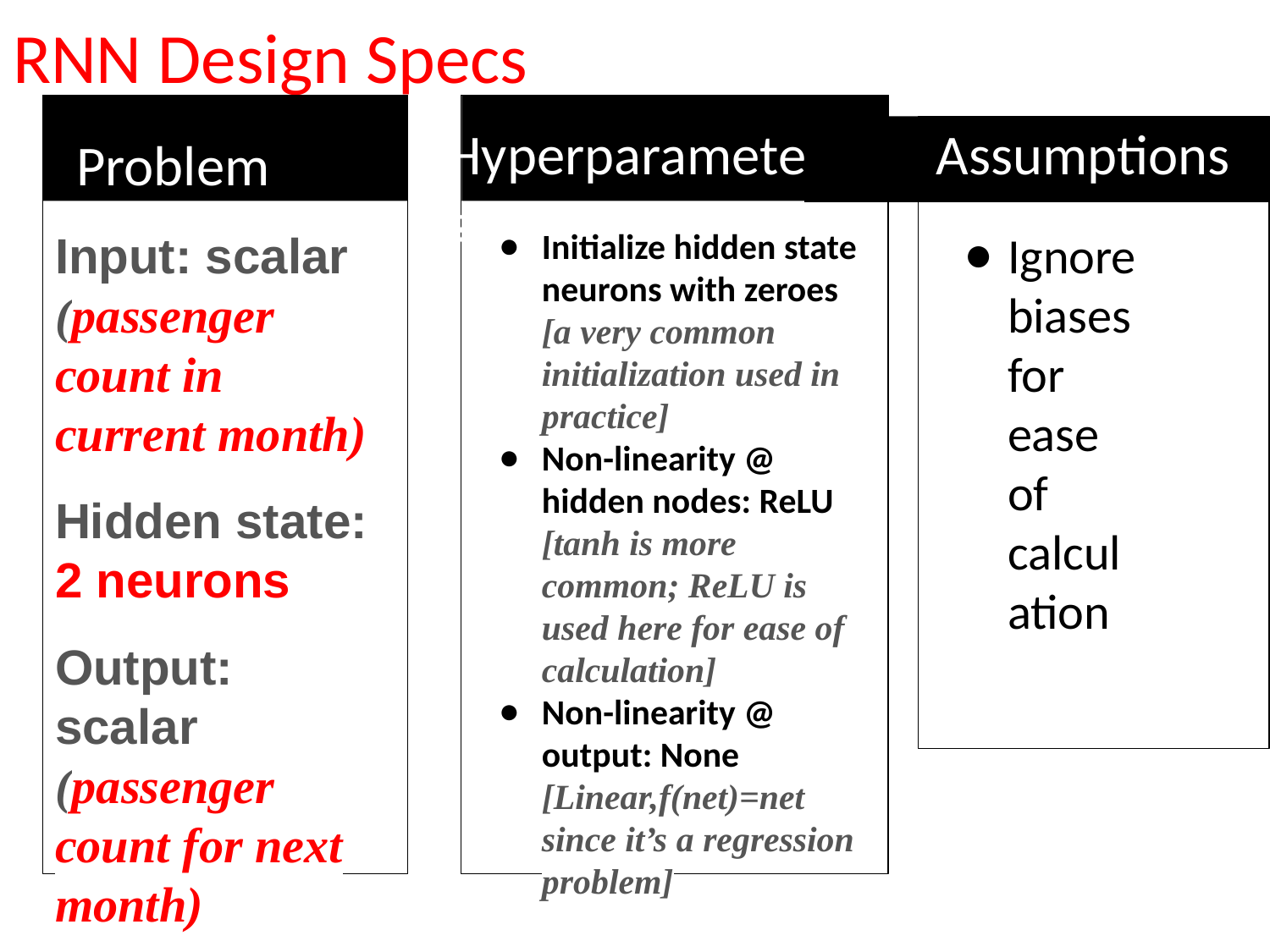

# RNN Design Specs

Hyperparameters
Assumptions
Problem
statement

Input: scalar (passenger count in current month)
Hidden state: 2 neurons
Output: scalar (passenger count for next month)
Initialize hidden state neurons with zeroes [a very common initialization used in practice]
Non-linearity @ hidden nodes: ReLU [tanh is more common; ReLU is used here for ease of calculation]
Non-linearity @ output: None [Linear,f(net)=net  since it’s a regression problem]

Ignore biases for ease of calculation

Company